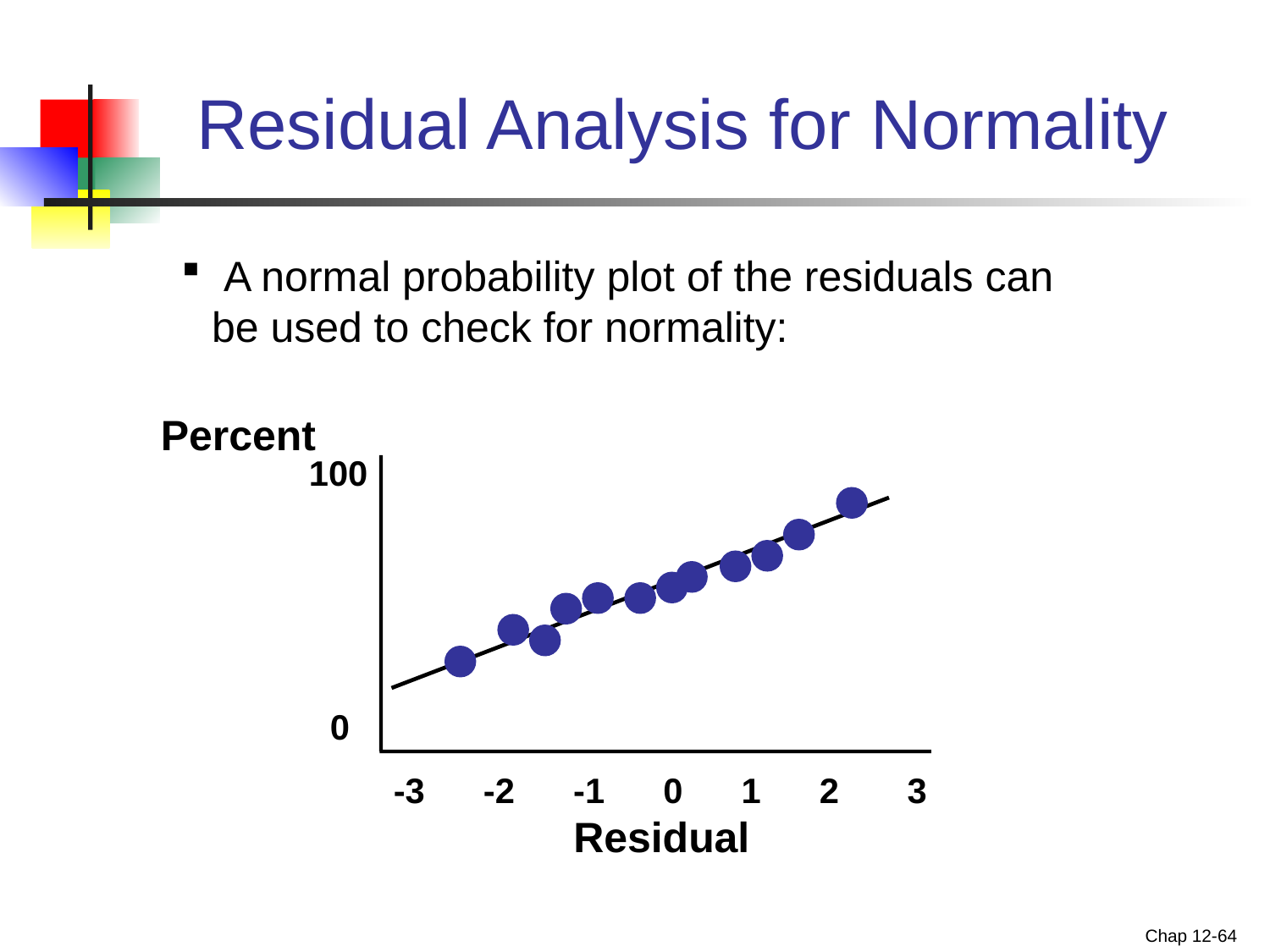

# Residual Analysis for Normality
 A normal probability plot of the residuals can be used to check for normality:
Percent
100

0

-3      -2      -1      0      1      2       3
Residual
Chap 12-64